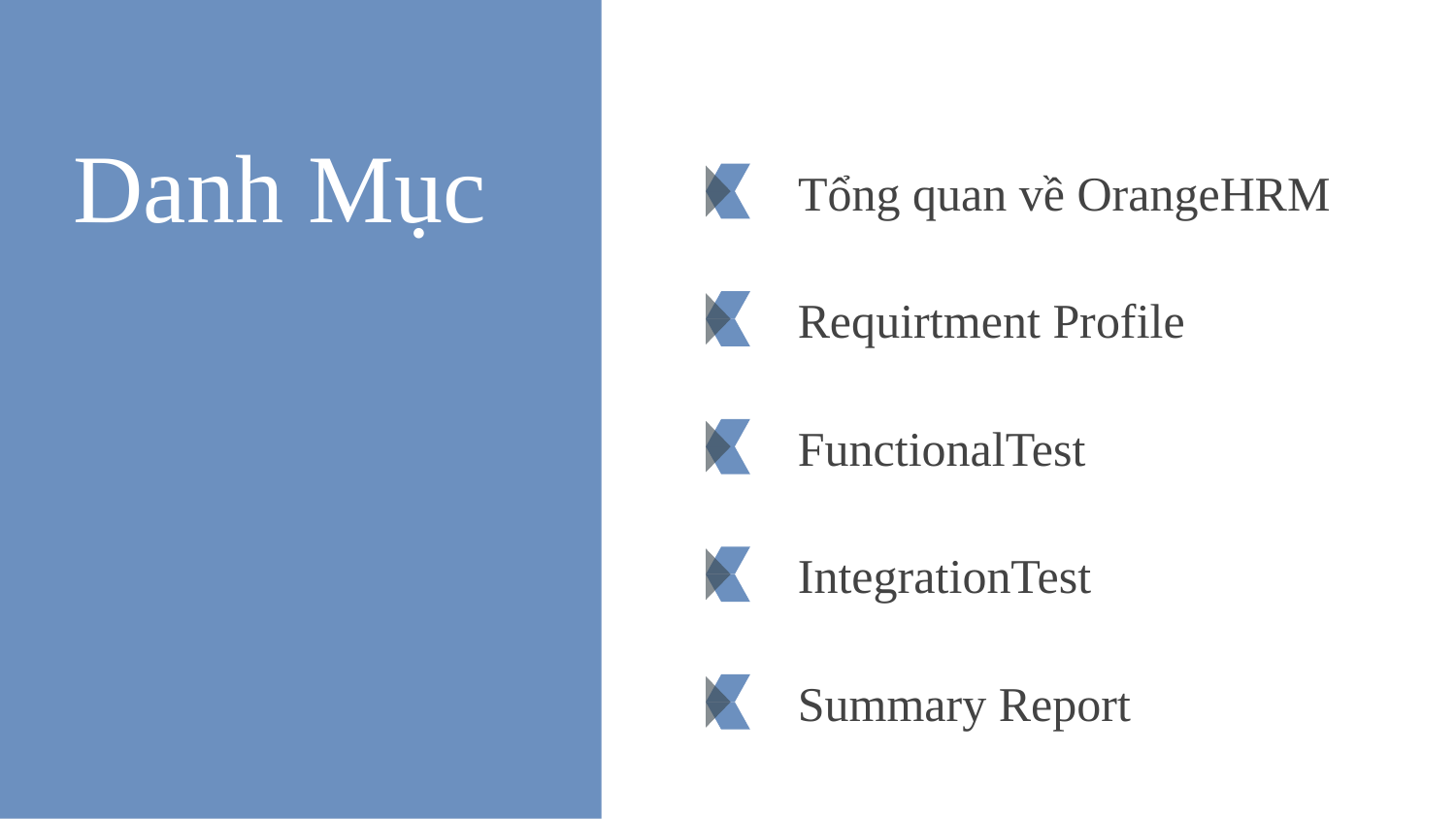

# Danh Mục
Tổng quan về OrangeHRM

Requirtment Profile

FunctionalTest

IntegrationTest

Summary Report